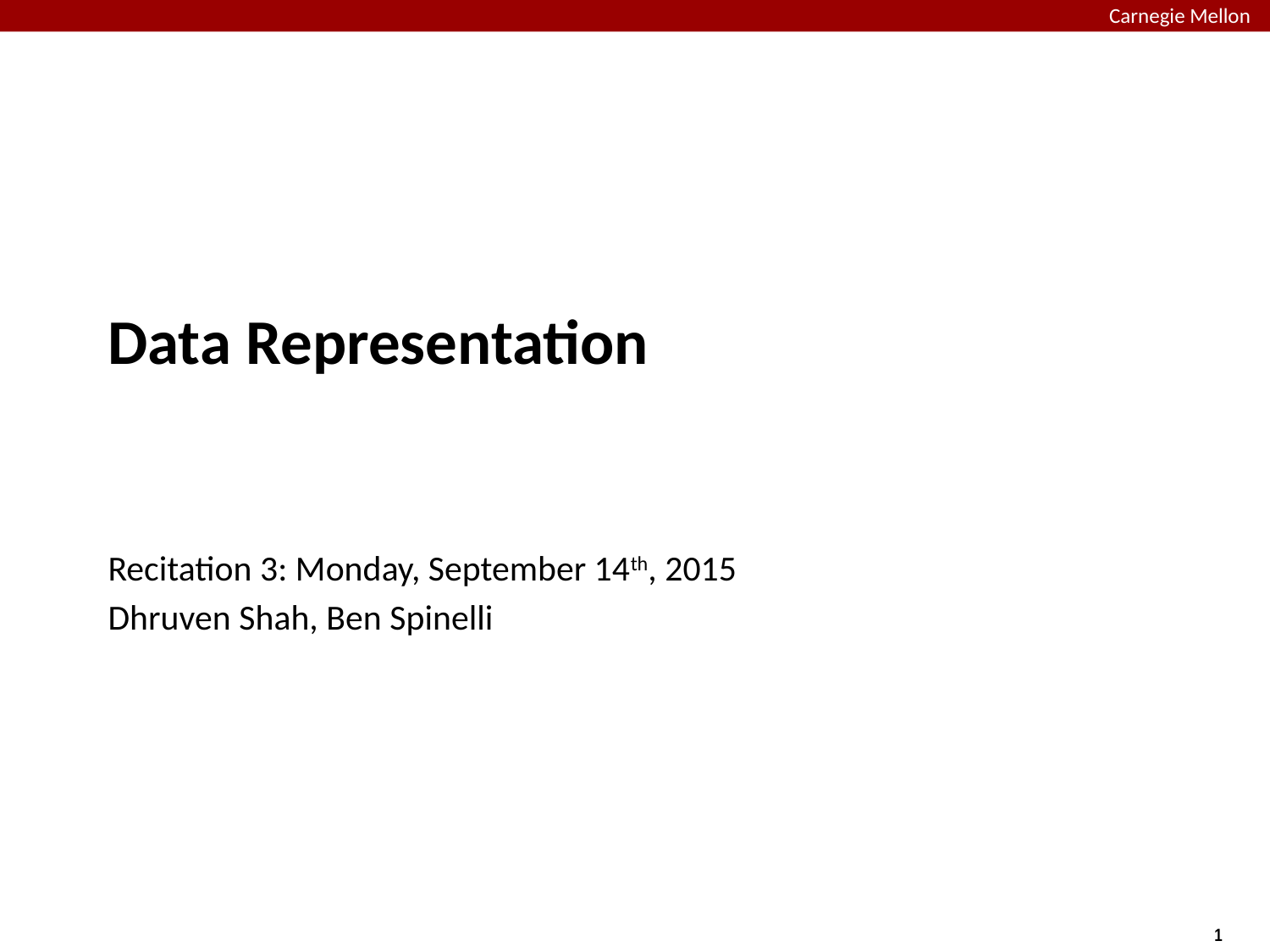

# Data Representation
Recitation 3: Monday, September 14th, 2015
Dhruven Shah, Ben Spinelli